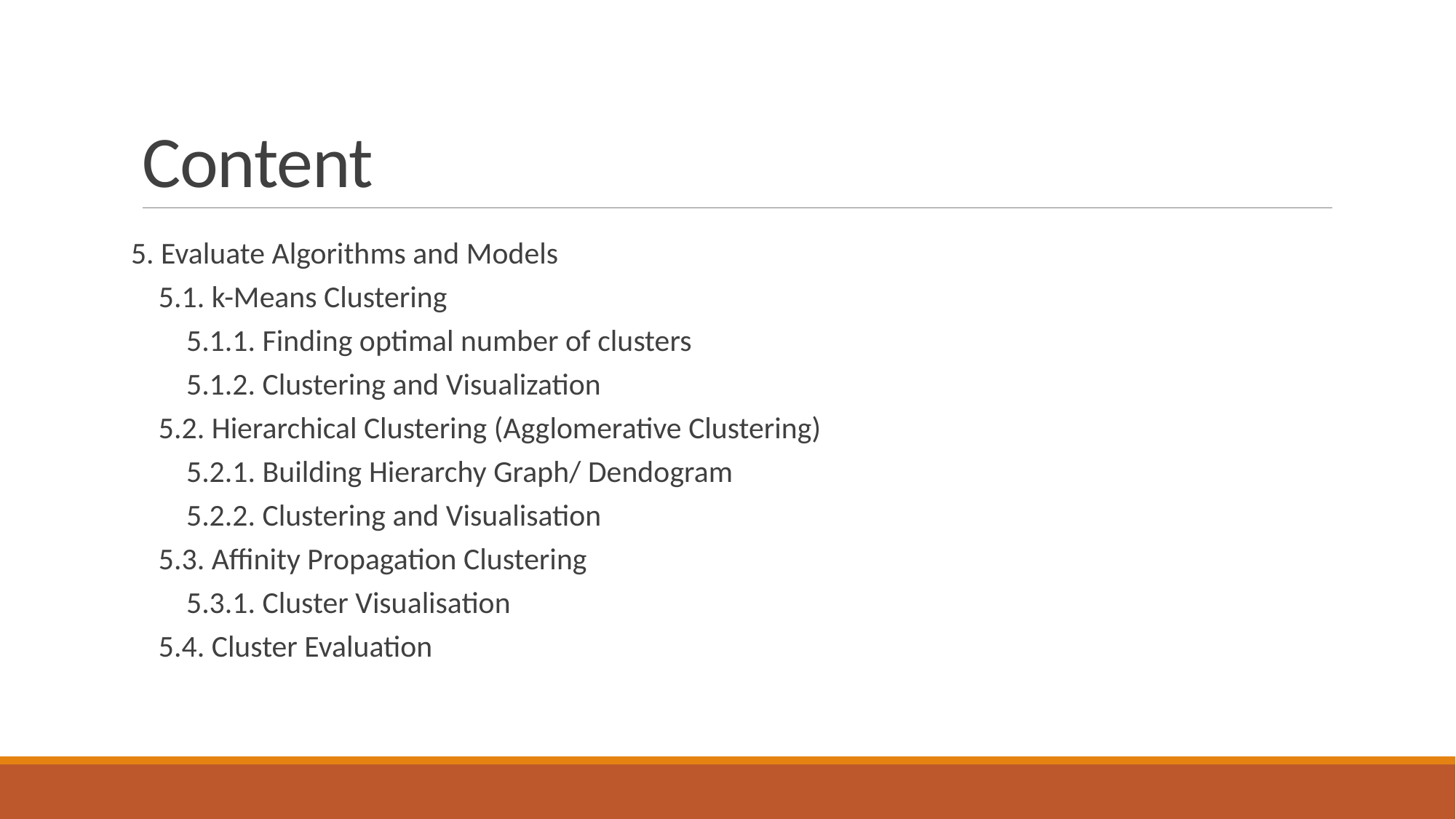

# Content
5. Evaluate Algorithms and Models
    5.1. k-Means Clustering
        5.1.1. Finding optimal number of clusters
        5.1.2. Clustering and Visualization
    5.2. Hierarchical Clustering (Agglomerative Clustering)
        5.2.1. Building Hierarchy Graph/ Dendogram
        5.2.2. Clustering and Visualisation
    5.3. Affinity Propagation Clustering
        5.3.1. Cluster Visualisation
    5.4. Cluster Evaluation